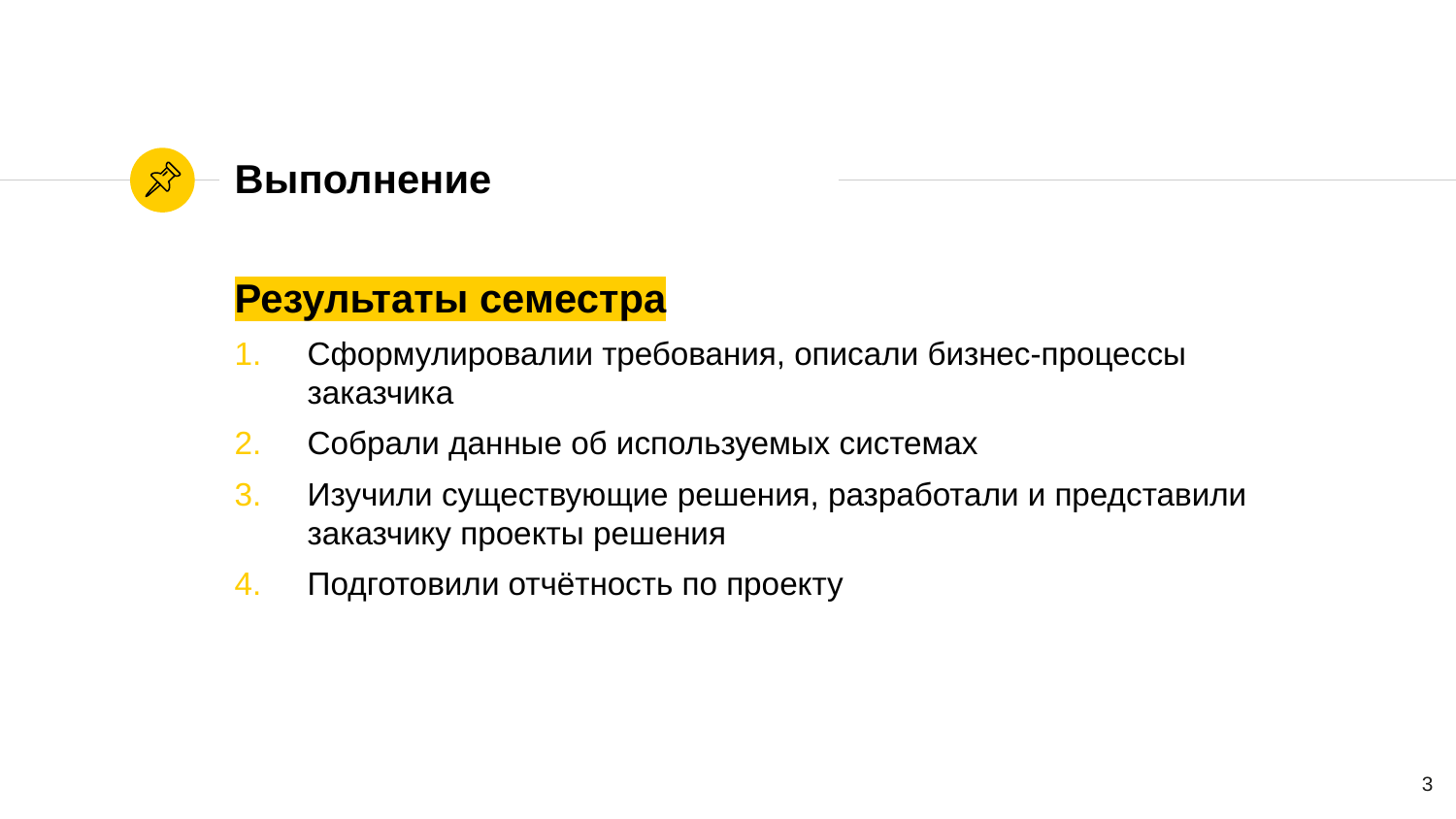

# Выполнение

Результаты семестра
Сформулировалии требования, описали бизнес-процессы заказчика
Собрали данные об используемых системах
Изучили существующие решения, разработали и представили заказчику проекты решения
Подготовили отчётность по проекту
3